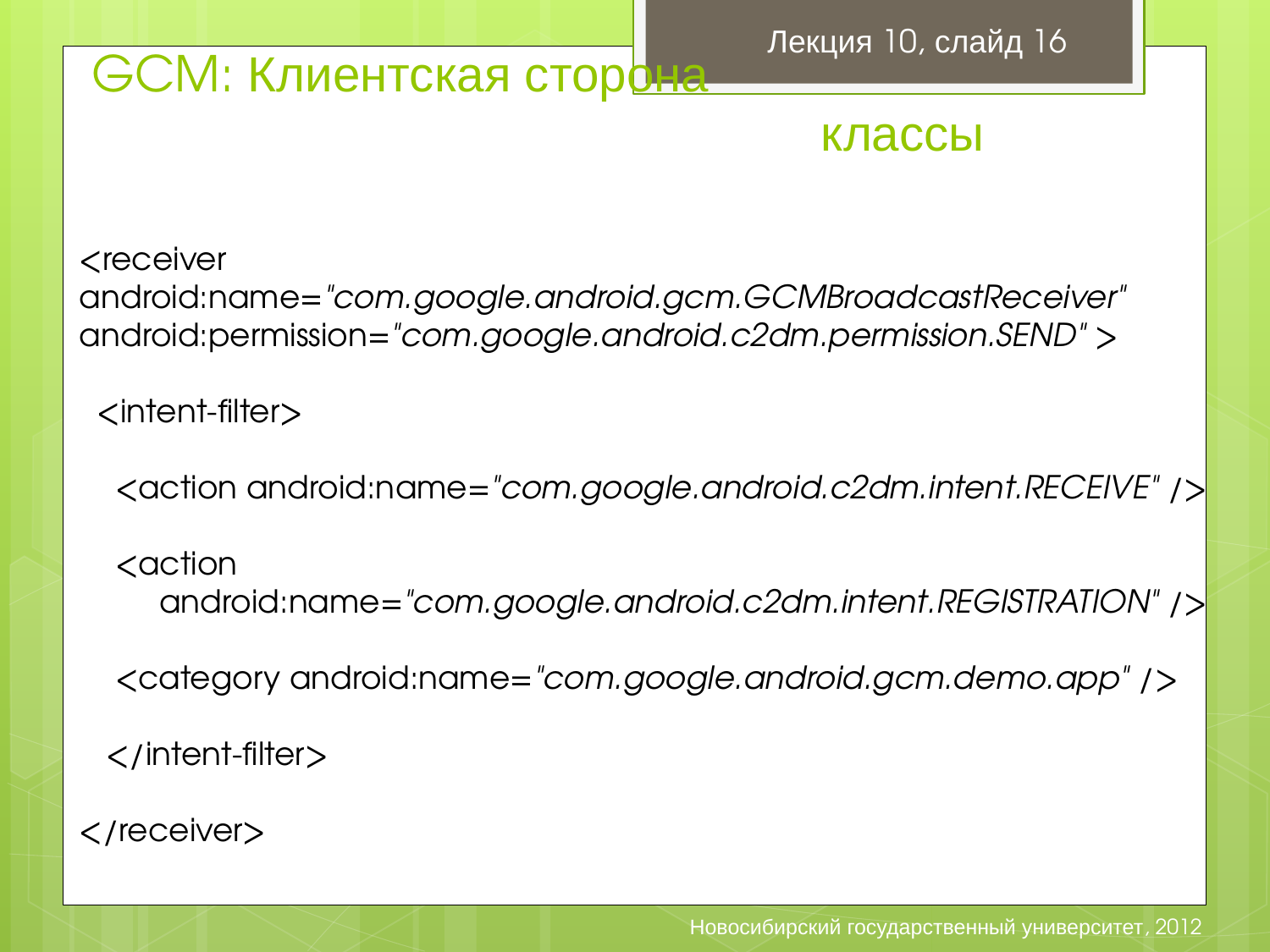

Лекция 10, слайд 16
GCM: Клиентская сторона
                                                     классы
<receiver            android:name="com.google.android.gcm.GCMBroadcastReceiver"
android:permission="com.google.android.c2dm.permission.SEND" >

  <intent-filter>

    <action android:name="com.google.android.c2dm.intent.RECEIVE" />

    <action
         android:name="com.google.android.c2dm.intent.REGISTRATION" />

    <category android:name="com.google.android.gcm.demo.app" />

   </intent-filter>

</receiver>
Новосибирский государственный университет, 2012